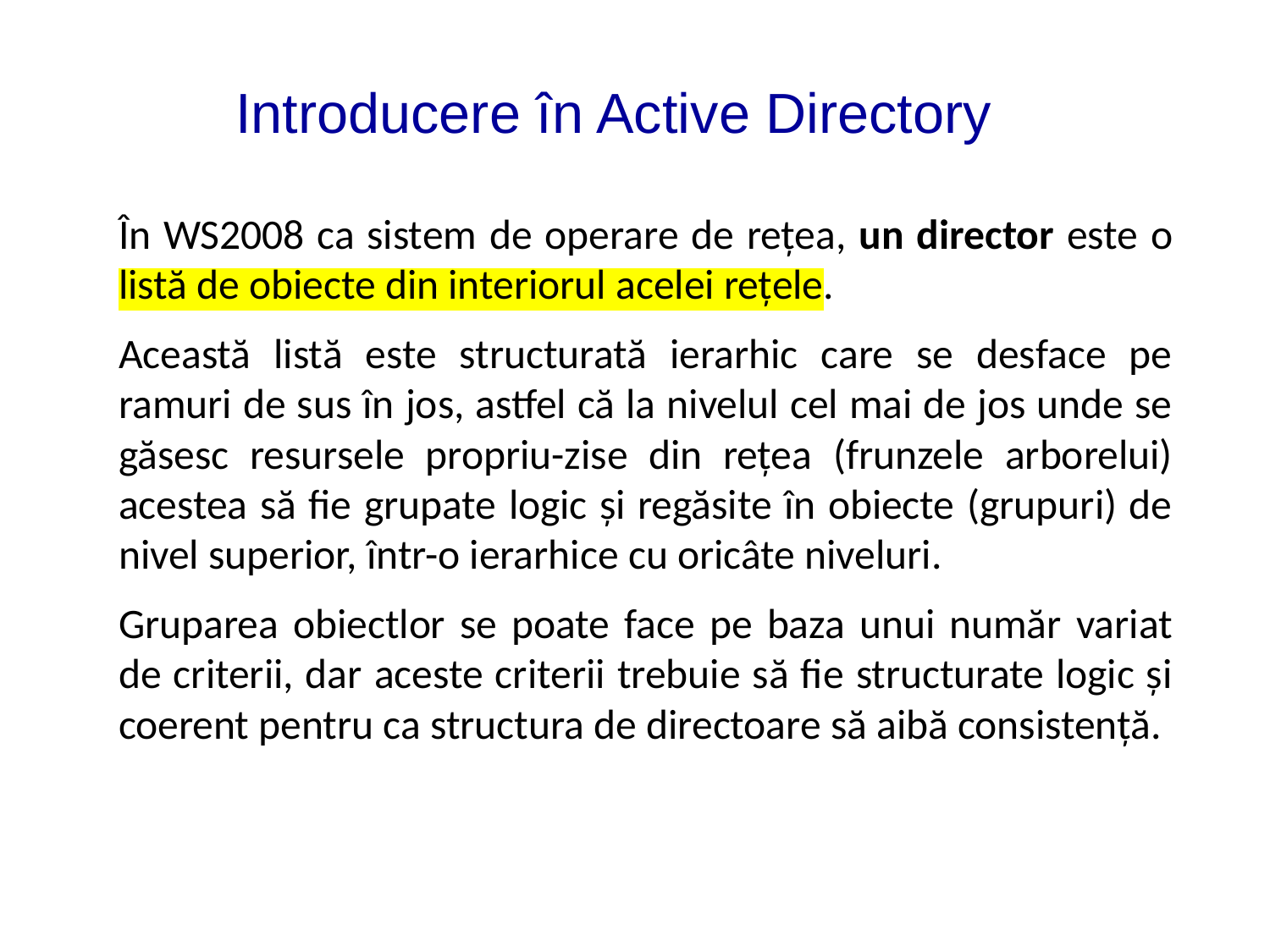

# Introducere în Active Directory
În WS2008 ca sistem de operare de rețea, un director este o listă de obiecte din interiorul acelei rețele.
Această listă este structurată ierarhic care se desface pe ramuri de sus în jos, astfel că la nivelul cel mai de jos unde se găsesc resursele propriu-zise din rețea (frunzele arborelui) acestea să fie grupate logic și regăsite în obiecte (grupuri) de nivel superior, într-o ierarhice cu oricâte niveluri.
Gruparea obiectlor se poate face pe baza unui număr variat de criterii, dar aceste criterii trebuie să fie structurate logic și coerent pentru ca structura de directoare să aibă consistență.